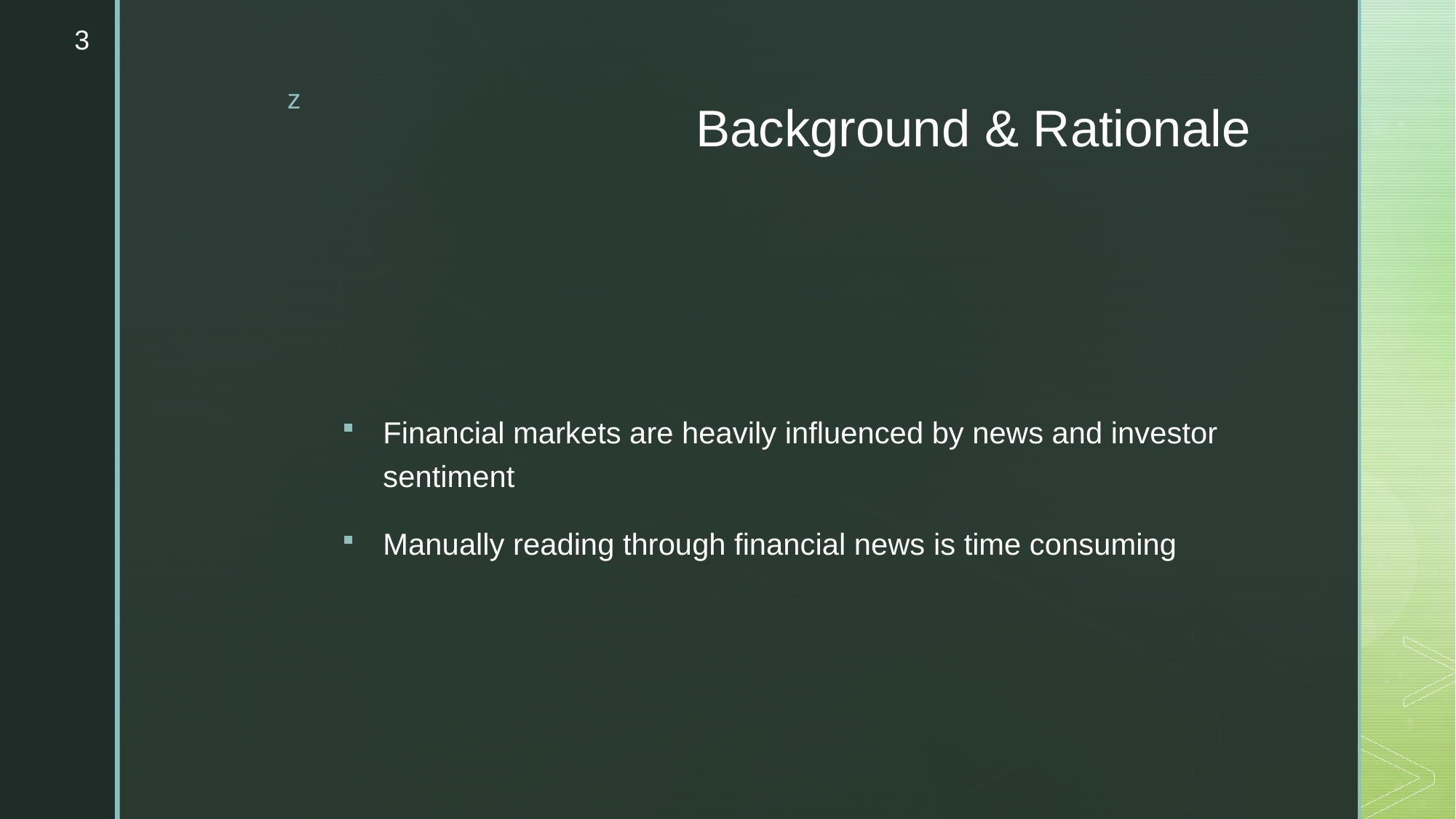

3
# Background & Rationale
Financial markets are heavily influenced by news and investor sentiment
Manually reading through financial news is time consuming